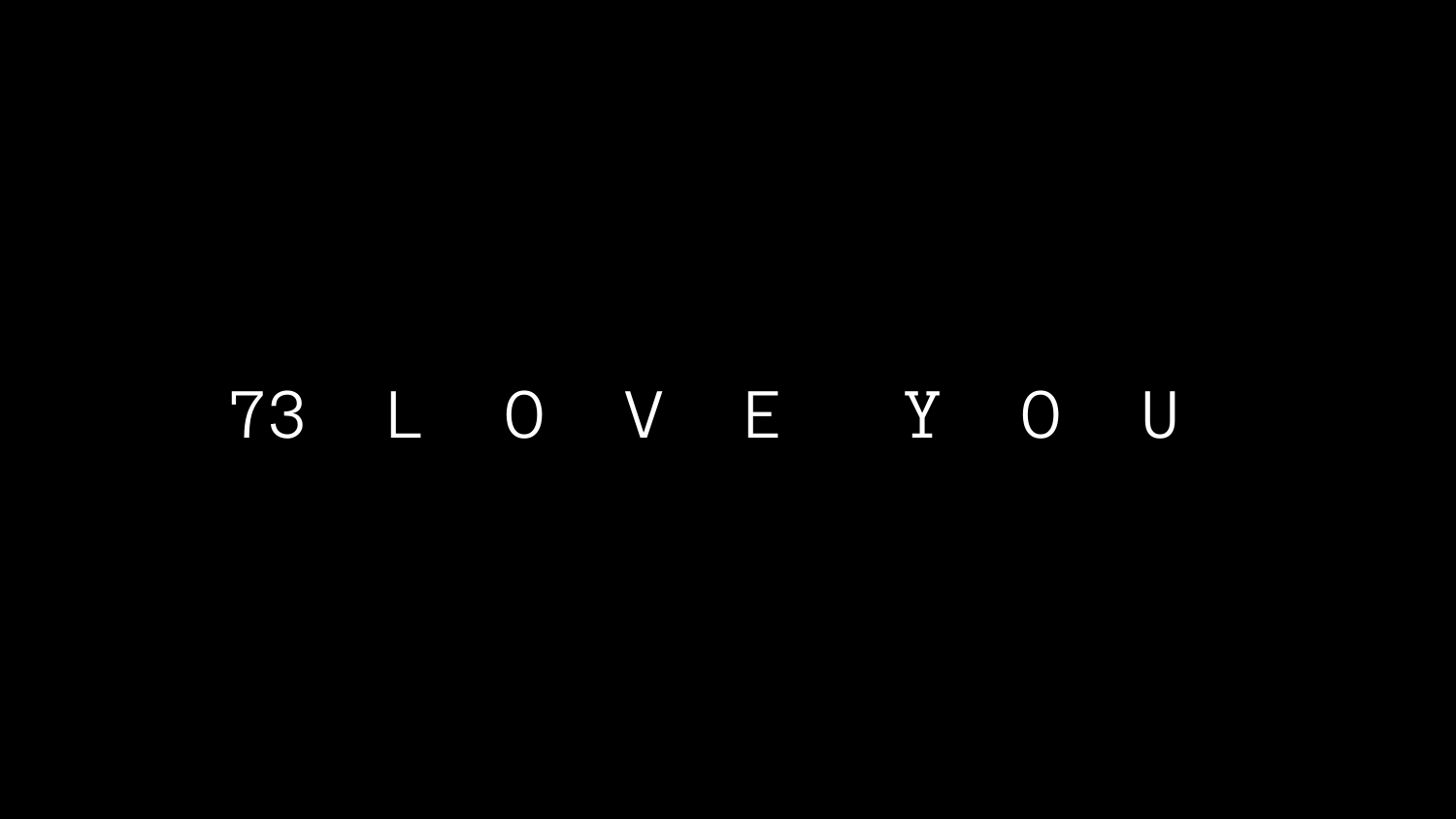

# 73  L  O  V  E   Y  O  U